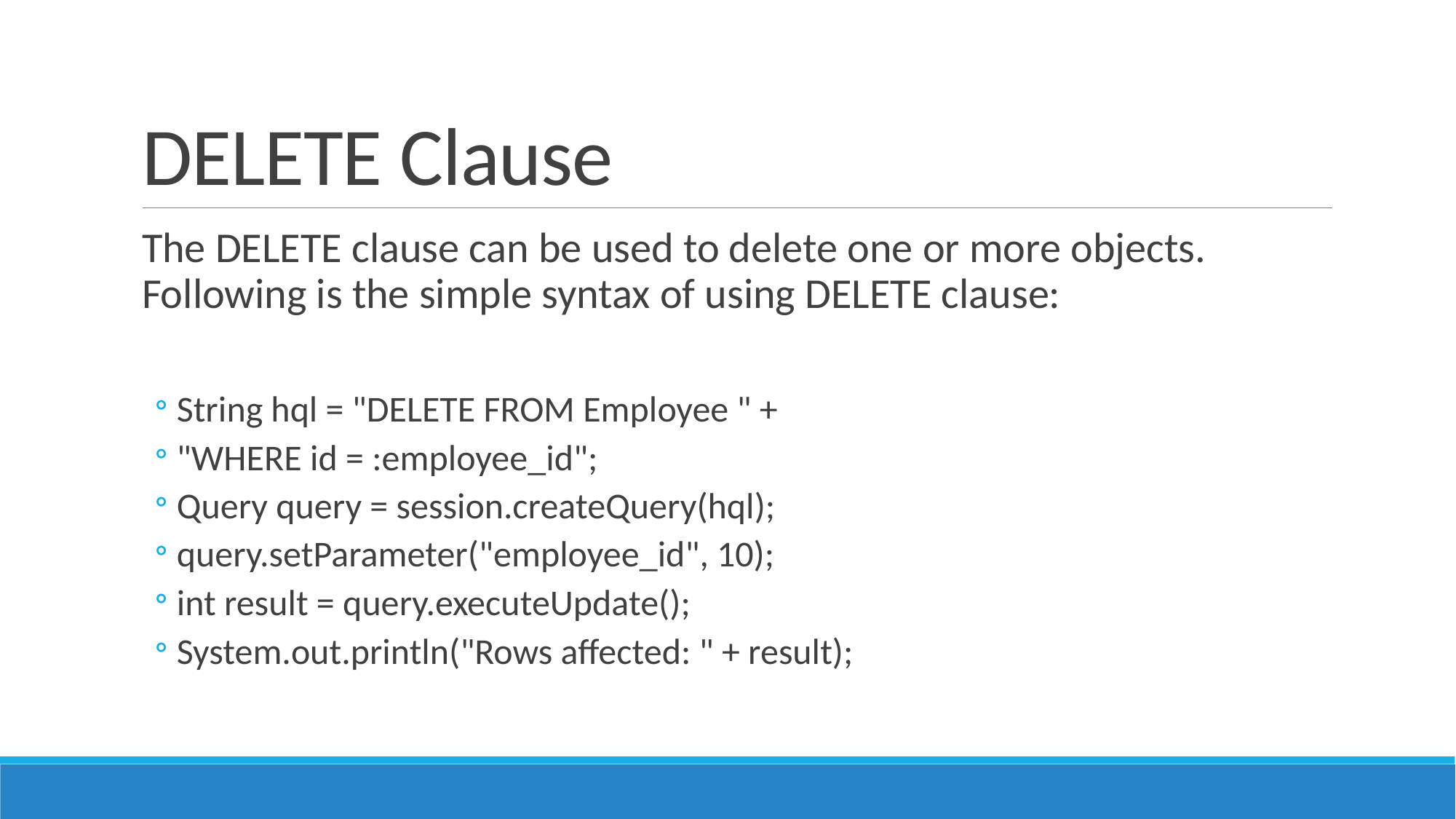

# DELETE Clause
The DELETE clause can be used to delete one or more objects. Following is the simple syntax of using DELETE clause:

String hql = "DELETE FROM Employee " +
"WHERE id = :employee_id";
Query query = session.createQuery(hql);
query.setParameter("employee_id", 10);
int result = query.executeUpdate();
System.out.println("Rows affected: " + result);